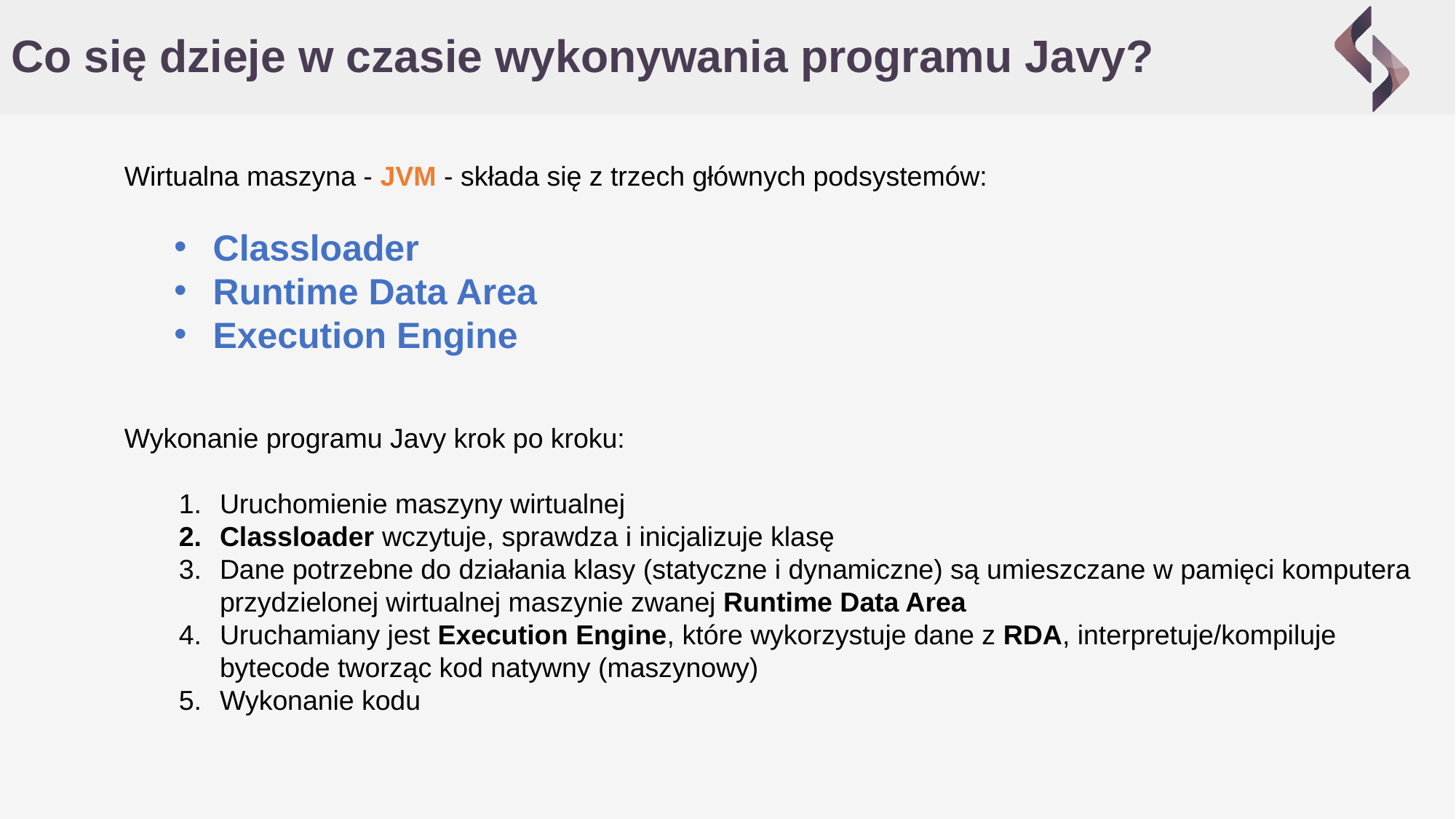

# Co się dzieje w czasie wykonywania programu Javy?
Wirtualna maszyna - JVM - składa się z trzech głównych podsystemów:

Classloader
Runtime Data Area
Execution Engine

Wykonanie programu Javy krok po kroku:

Uruchomienie maszyny wirtualnej
Classloader wczytuje, sprawdza i inicjalizuje klasę
Dane potrzebne do działania klasy (statyczne i dynamiczne) są umieszczane w pamięci komputera przydzielonej wirtualnej maszynie zwanej Runtime Data Area
Uruchamiany jest Execution Engine, które wykorzystuje dane z RDA, interpretuje/kompiluje bytecode tworząc kod natywny (maszynowy)
Wykonanie kodu